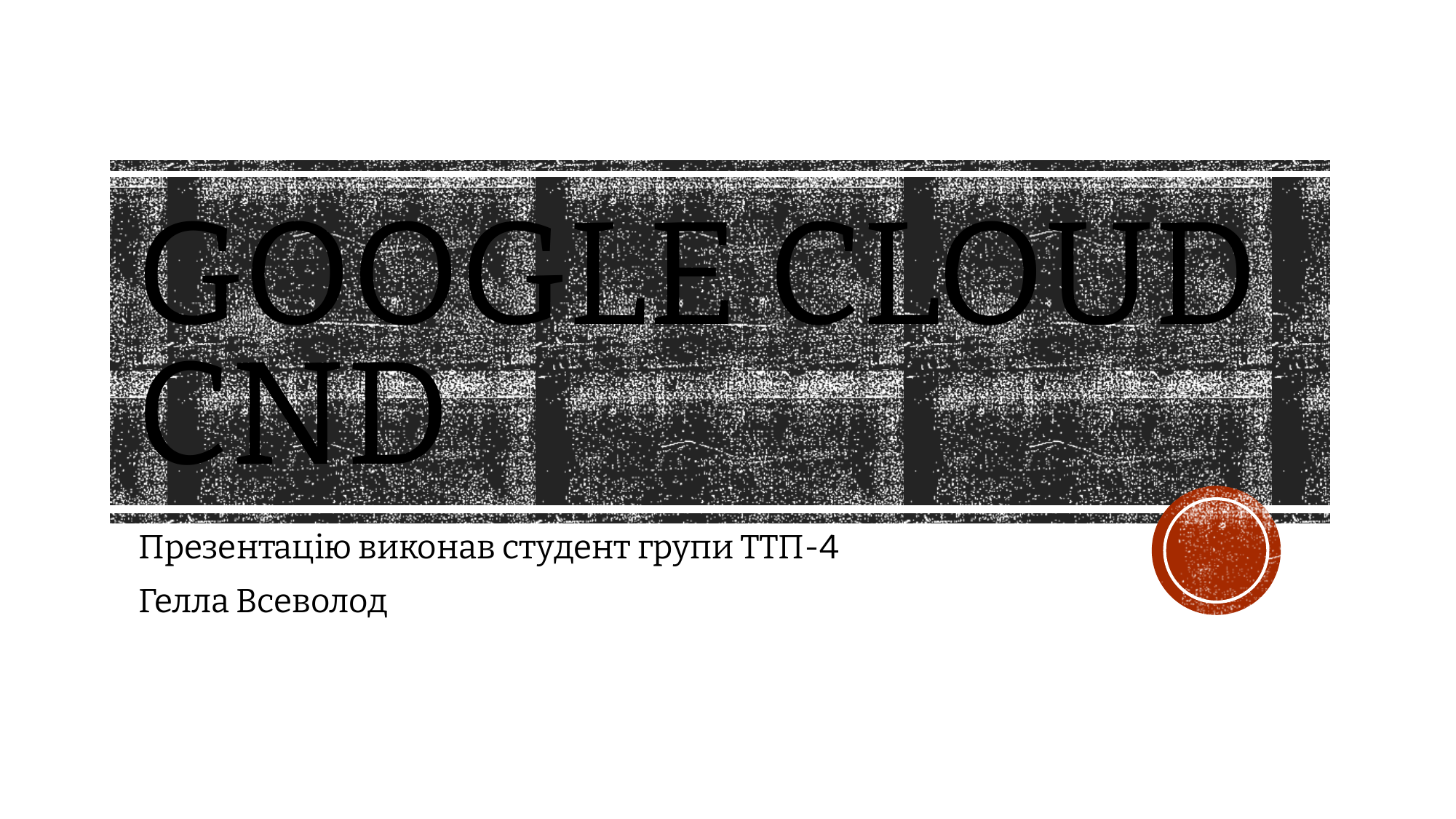

# Google cloud cnd
Презентацію виконав студент групи ТТП-4
Гелла Всеволод